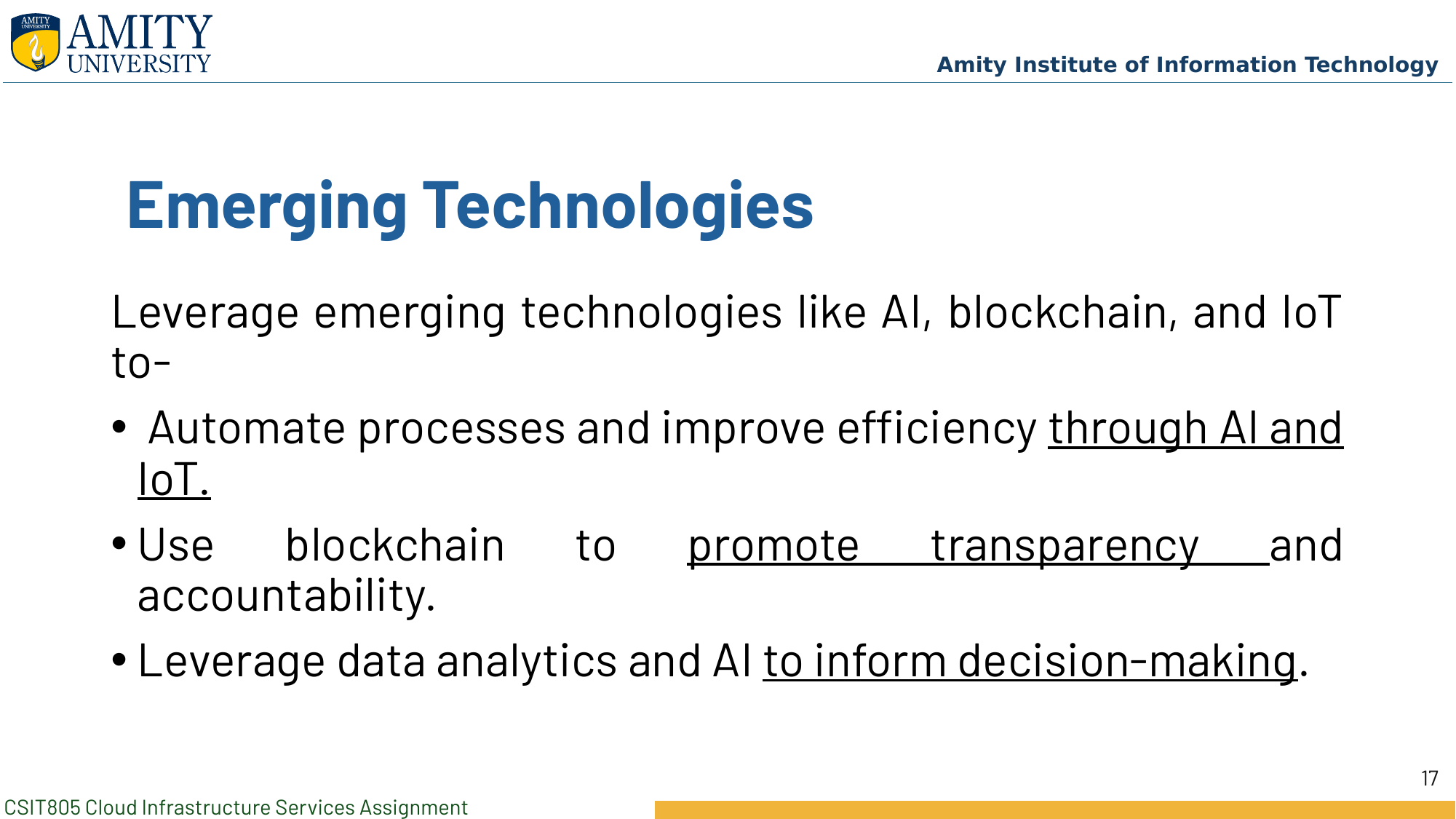

# Emerging Technologies
Leverage emerging technologies like AI, blockchain, and IoT to-
 Automate processes and improve efficiency through AI and IoT.
Use blockchain to promote transparency and accountability.
Leverage data analytics and AI to inform decision-making.
17